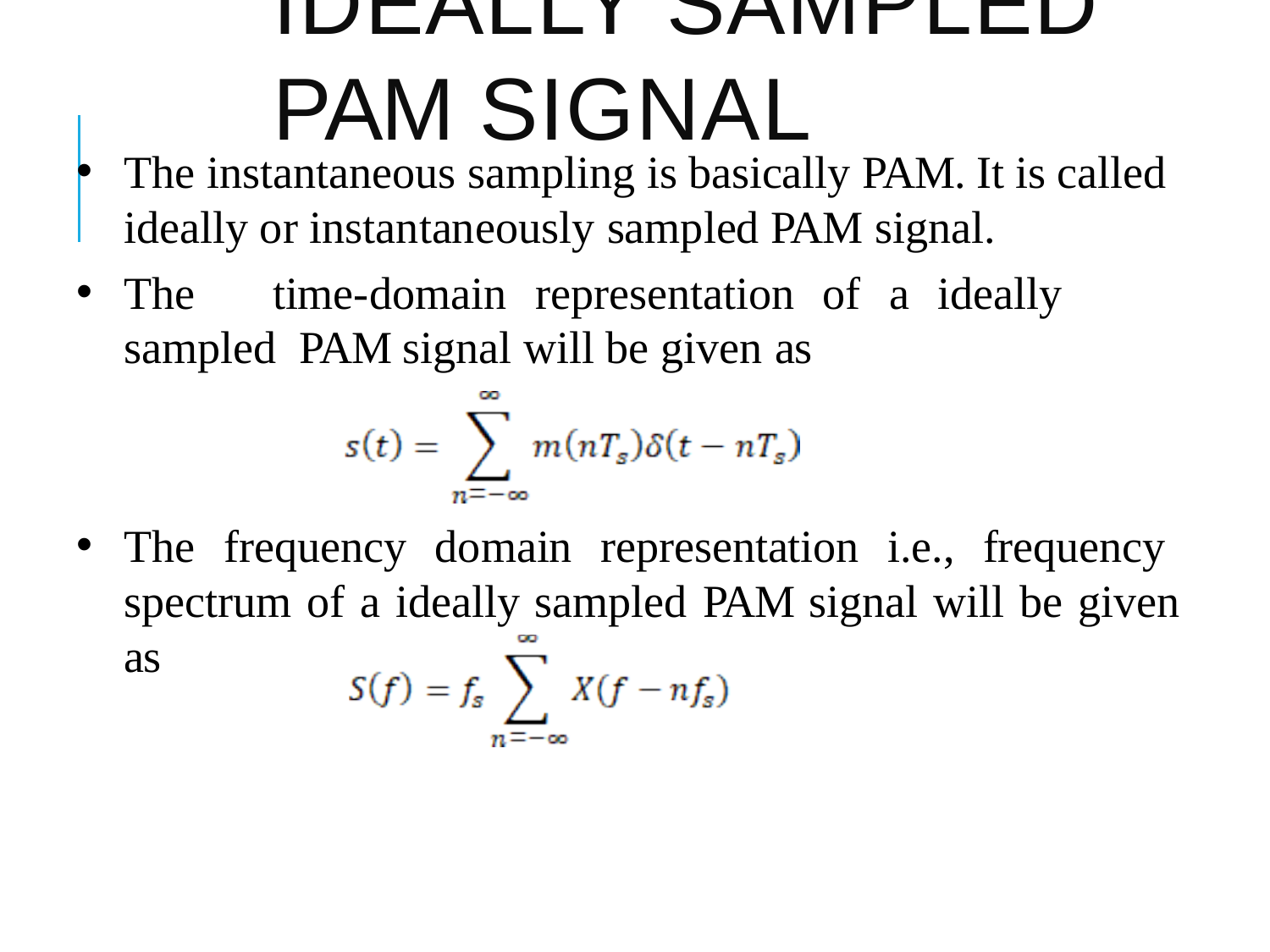

# Ideally Sampled PAM signal
The instantaneous sampling is basically PAM. It is called  ideally or instantaneously sampled PAM signal.
The	time-domain	representation	of	a	ideally	sampled  PAM signal will be given as

The frequency domain representation i.e., frequency  spectrum of a ideally sampled PAM signal will be given  as